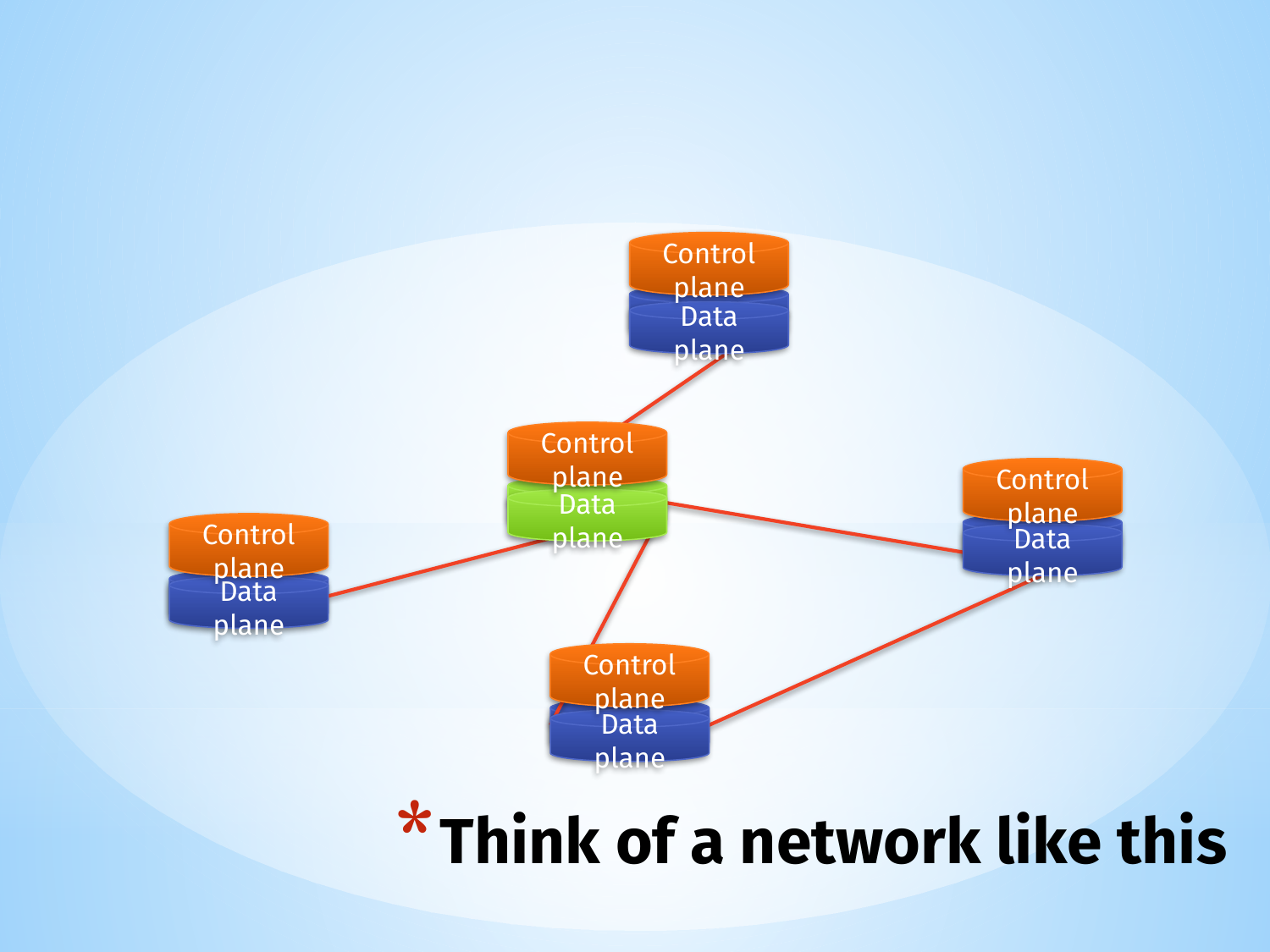

Control plane
L2 switch
Data plane
Control plane
Control plane
L3 switch
Data plane
Control plane
L2 switch
Data plane
L2 switch
Data plane
Control plane
L2 switch
Data plane
# Think of a network like this